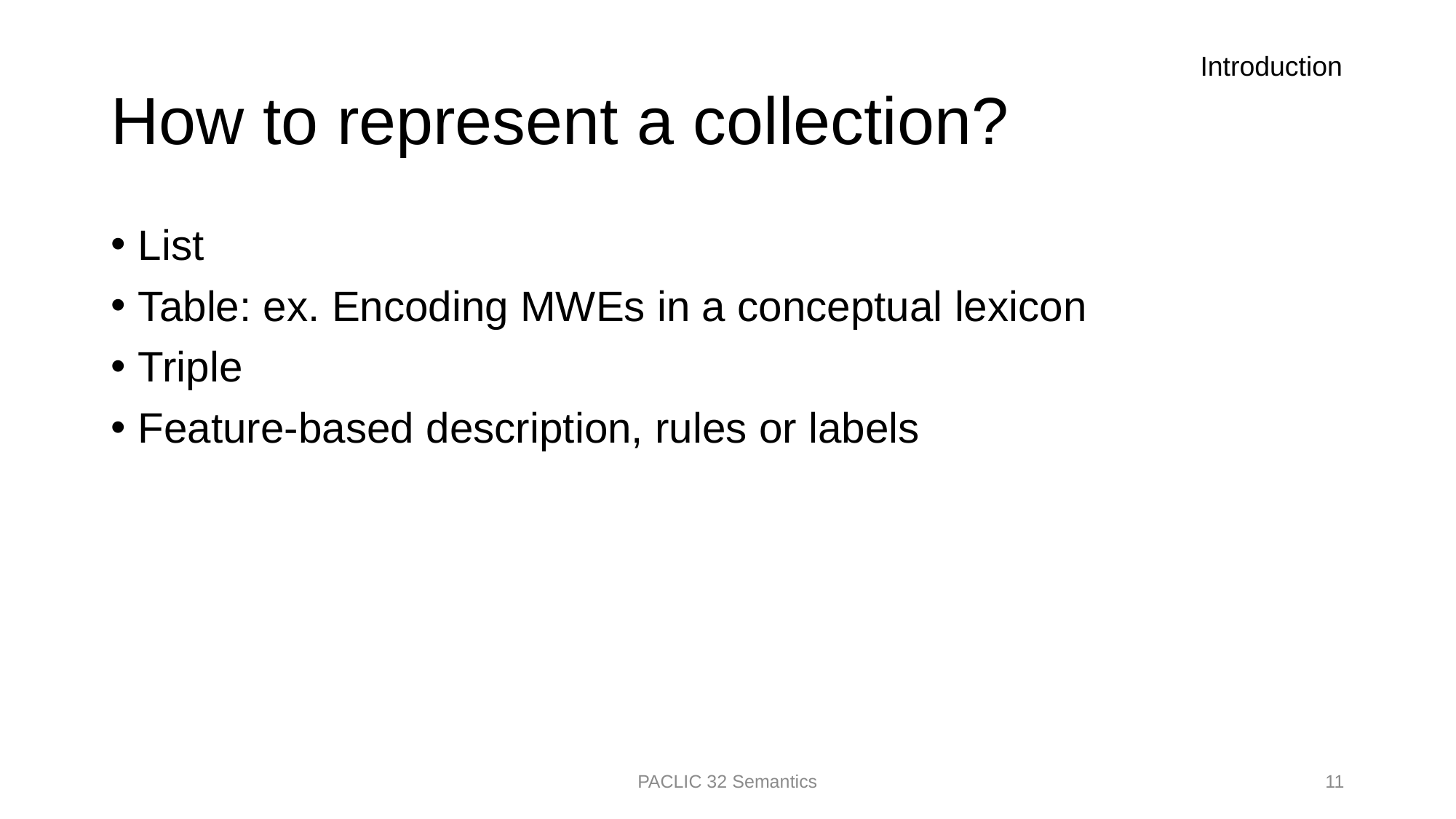

# How to represent a collection?
Introduction
List
Table: ex. Encoding MWEs in a conceptual lexicon
Triple
Feature-based description, rules or labels
PACLIC 32 Semantics
11